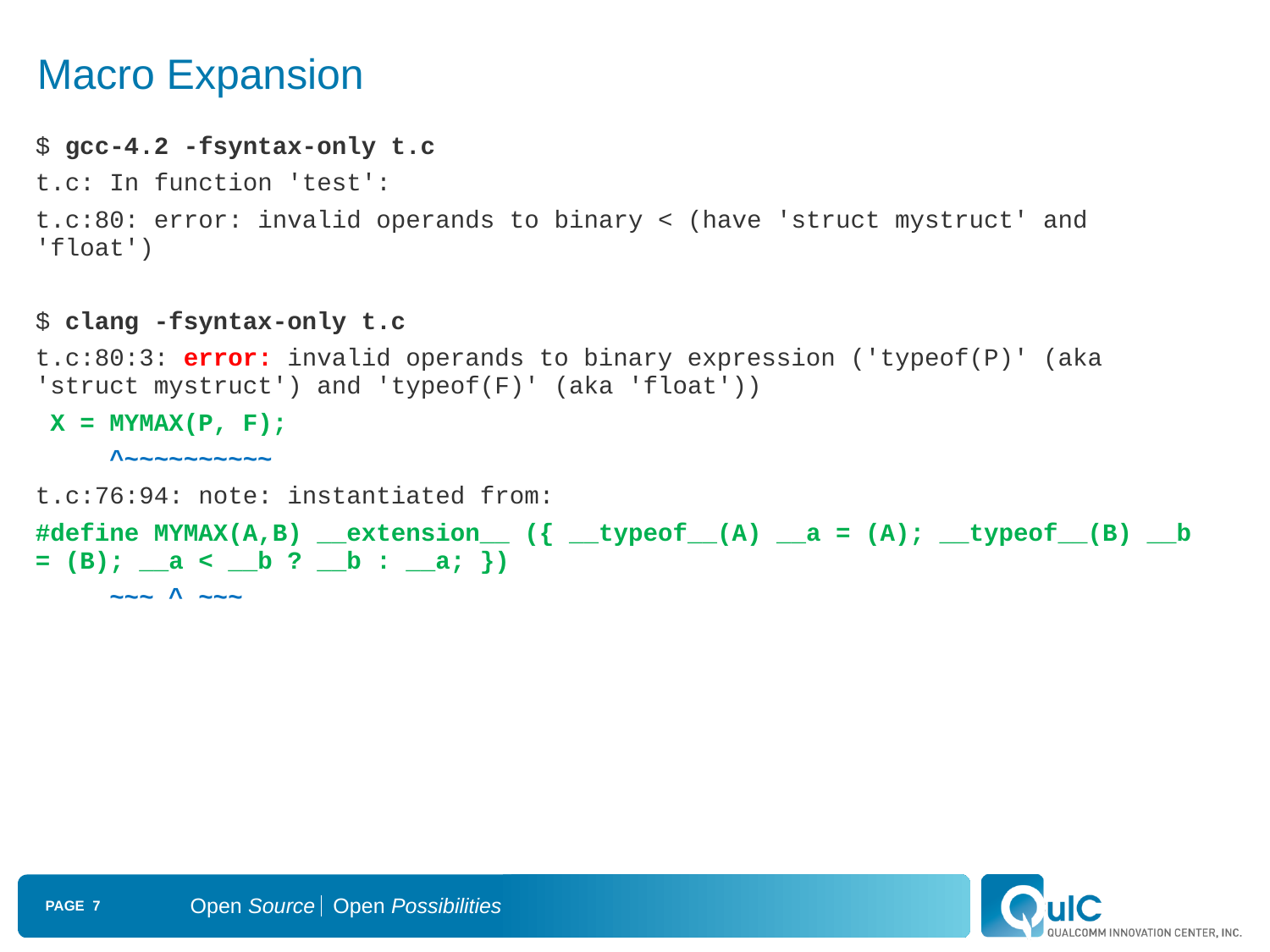

# Macro Expansion
$ gcc-4.2 -fsyntax-only t.c
t.c: In function 'test':
t.c:80: error: invalid operands to binary < (have 'struct mystruct' and 'float')

$ clang -fsyntax-only t.c
t.c:80:3: error: invalid operands to binary expression ('typeof(P)' (aka 'struct mystruct') and 'typeof(F)' (aka 'float'))
 X = MYMAX(P, F);
     ^~~~~~~~~~~
t.c:76:94: note: instantiated from:
#define MYMAX(A,B) __extension__ ({ __typeof__(A) __a = (A); __typeof__(B) __b = (B); __a < __b ? __b : __a; })
     ~~~ ^ ~~~